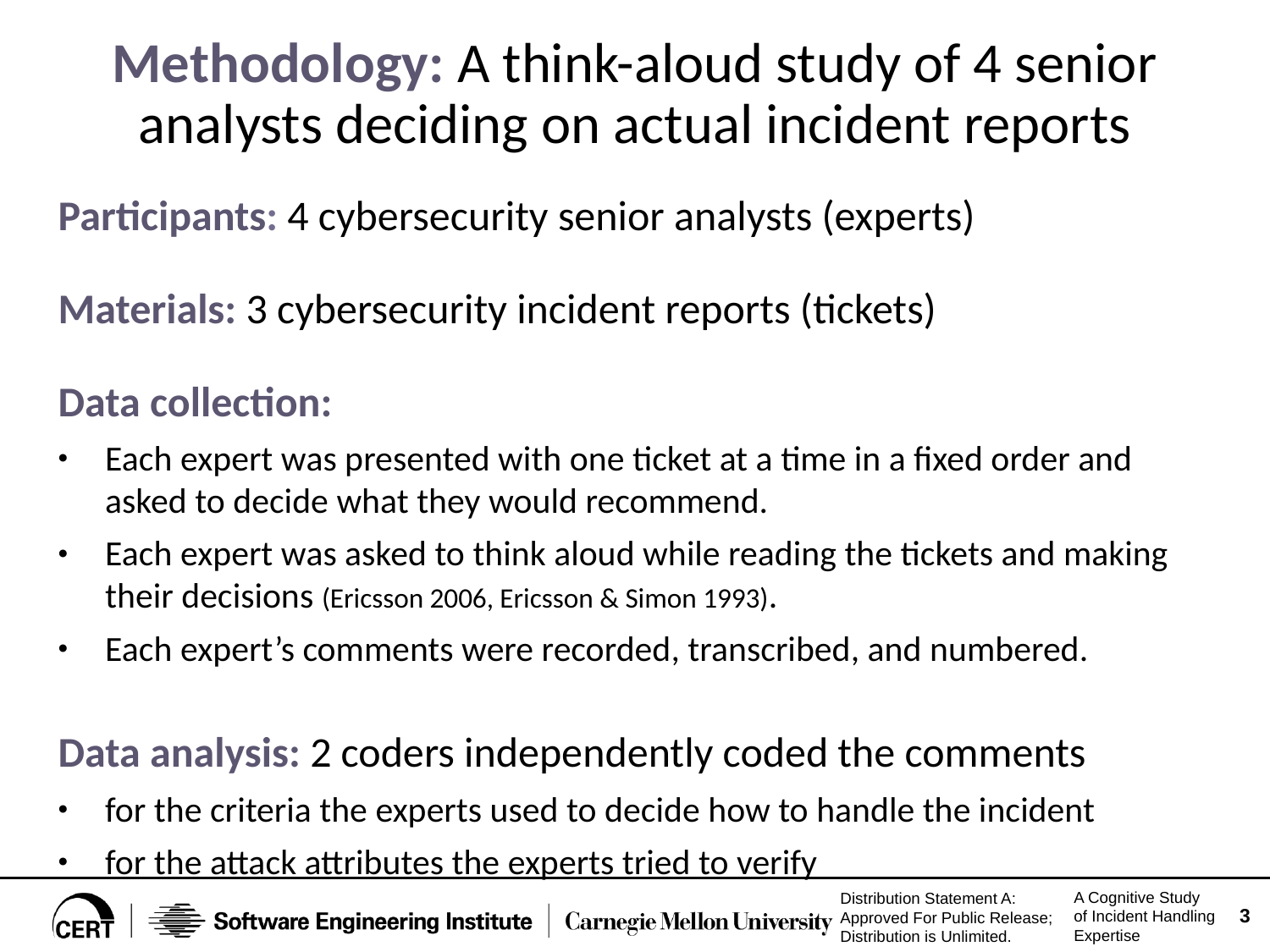

# Methodology: A think-aloud study of 4 senior analysts deciding on actual incident reports
Participants: 4 cybersecurity senior analysts (experts)

Materials: 3 cybersecurity incident reports (tickets)

Data collection:
Each expert was presented with one ticket at a time in a fixed order and asked to decide what they would recommend.
Each expert was asked to think aloud while reading the tickets and making their decisions (Ericsson 2006, Ericsson & Simon 1993).
Each expert’s comments were recorded, transcribed, and numbered.

Data analysis: 2 coders independently coded the comments
for the criteria the experts used to decide how to handle the incident
for the attack attributes the experts tried to verify